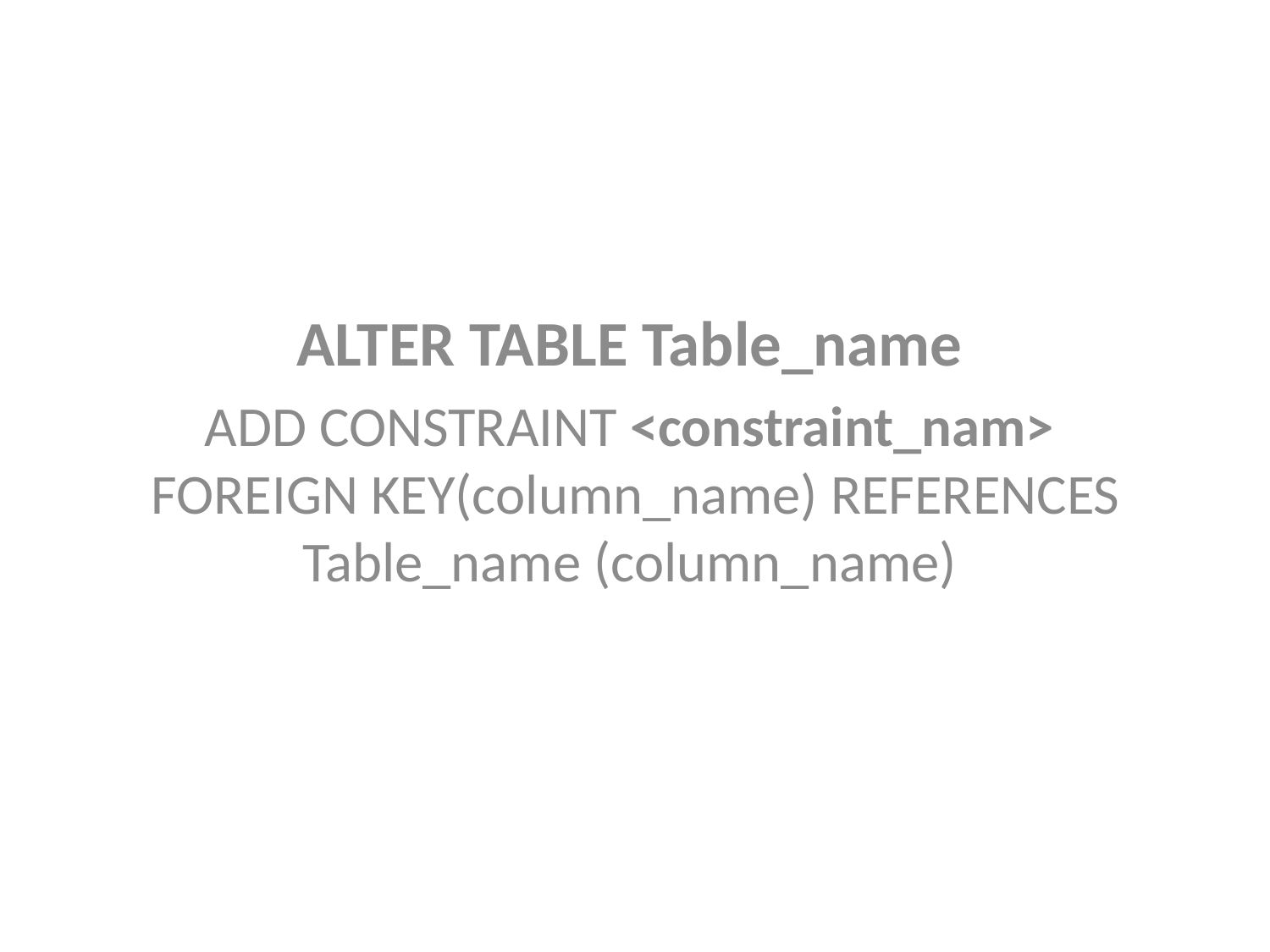

ALTER TABLE Table_name
ADD CONSTRAINT <constraint_nam>
 FOREIGN KEY(column_name) REFERENCES Table_name (column_name)